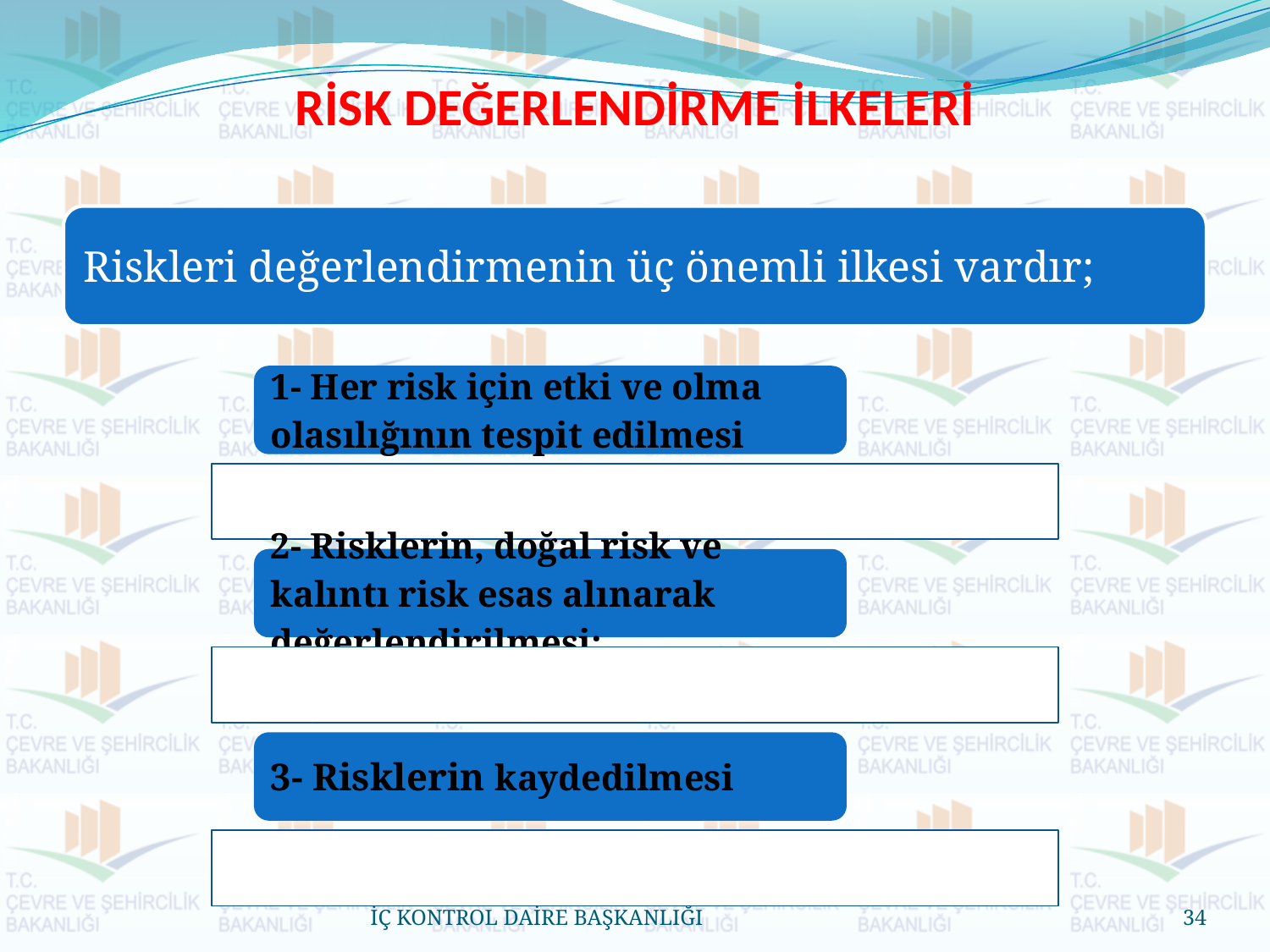

# RİSK DEĞERLENDİRME İLKELERİ
Riskleri değerlendirmenin üç önemli ilkesi vardır;
1- Her risk için etki ve olma olasılığının tespit edilmesi
2- Risklerin, doğal risk ve kalıntı risk esas alınarak değerlendirilmesi:
3- Risklerin kaydedilmesi
İÇ KONTROL DAİRE BAŞKANLIĞI
34